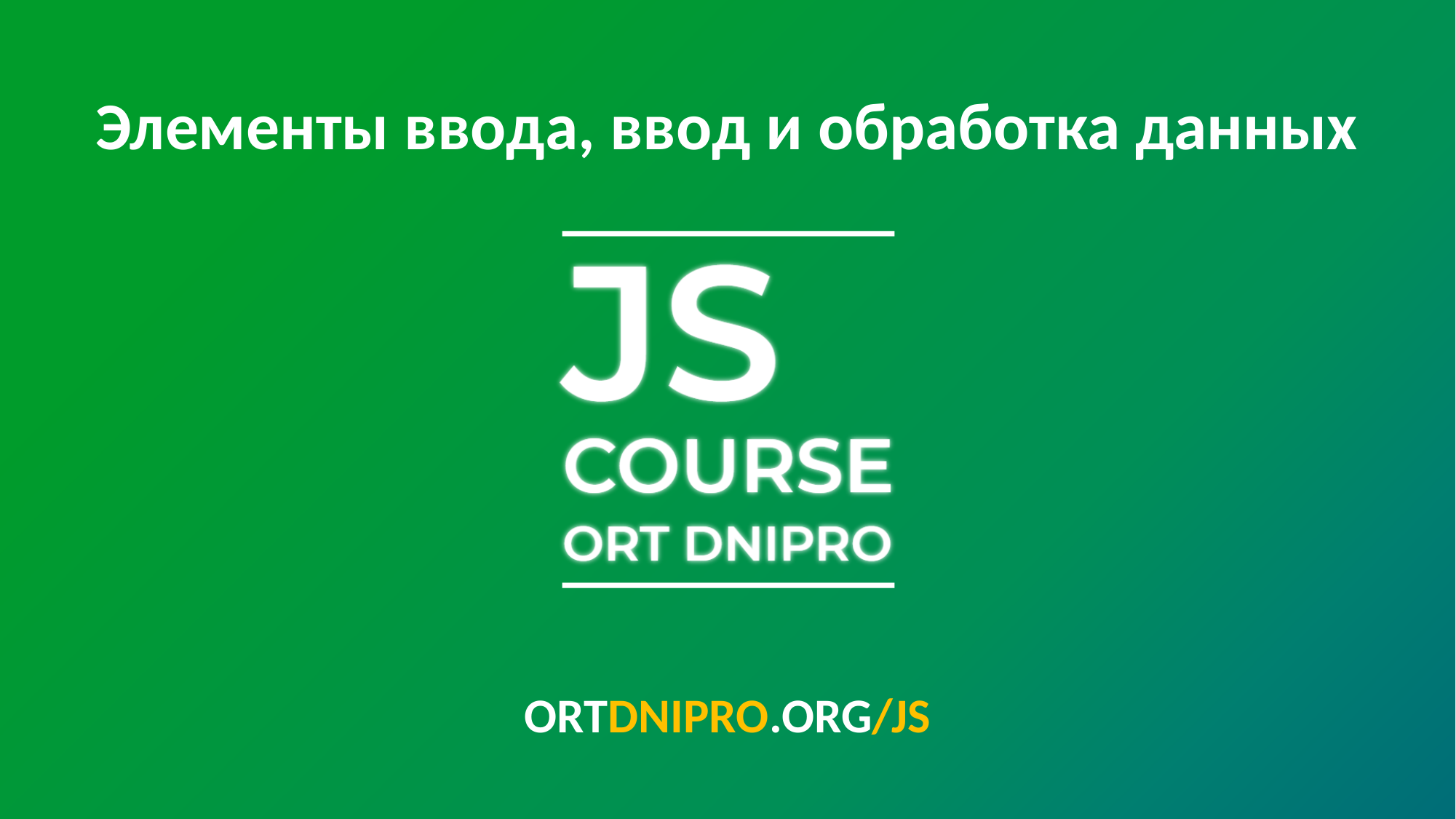

Элементы ввода, ввод и обработка данных
ORTDNIPRO.ORG/JS